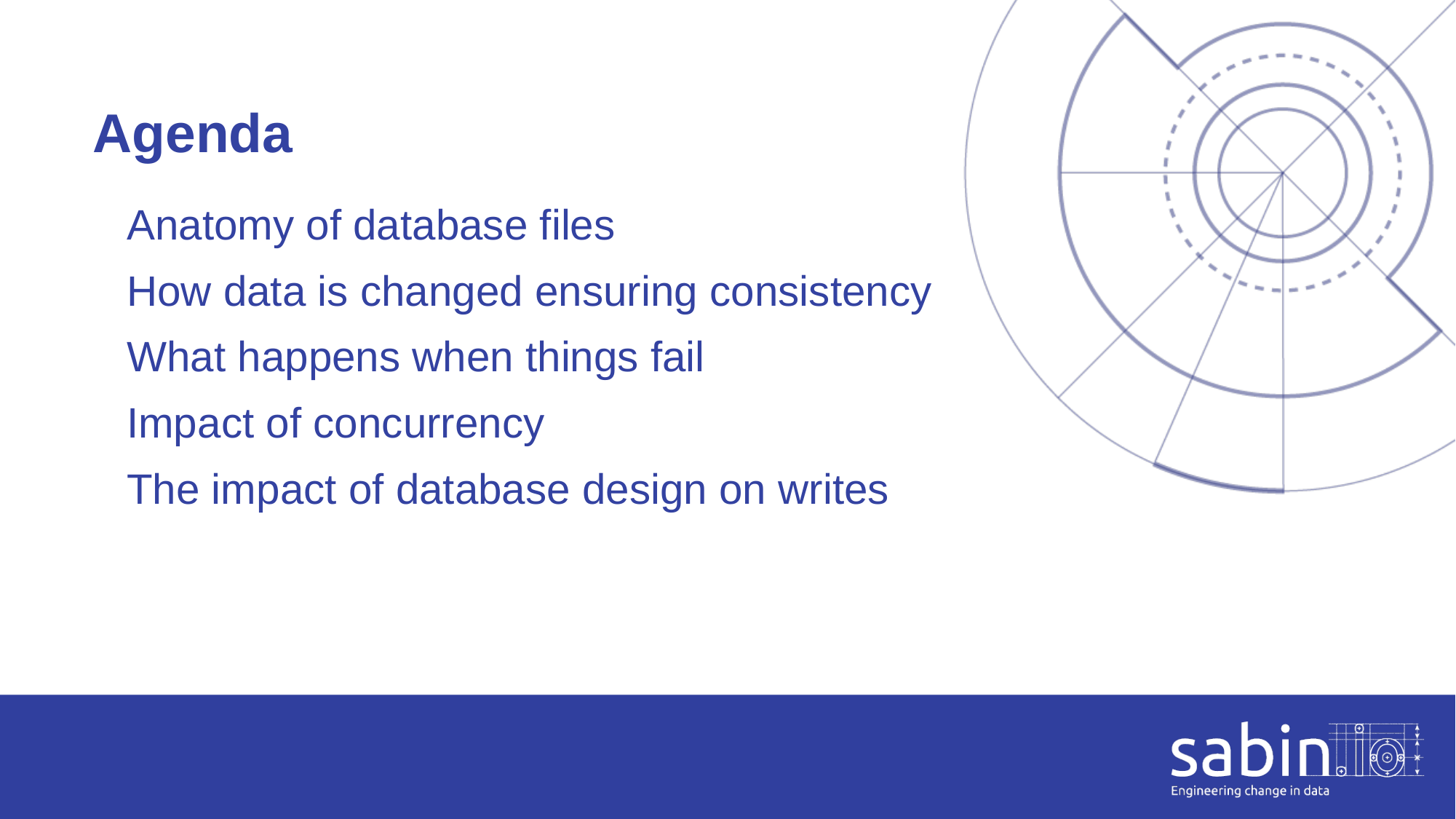

# Agenda
Anatomy of database files
How data is changed ensuring consistency
What happens when things fail
Impact of concurrency
The impact of database design on writes